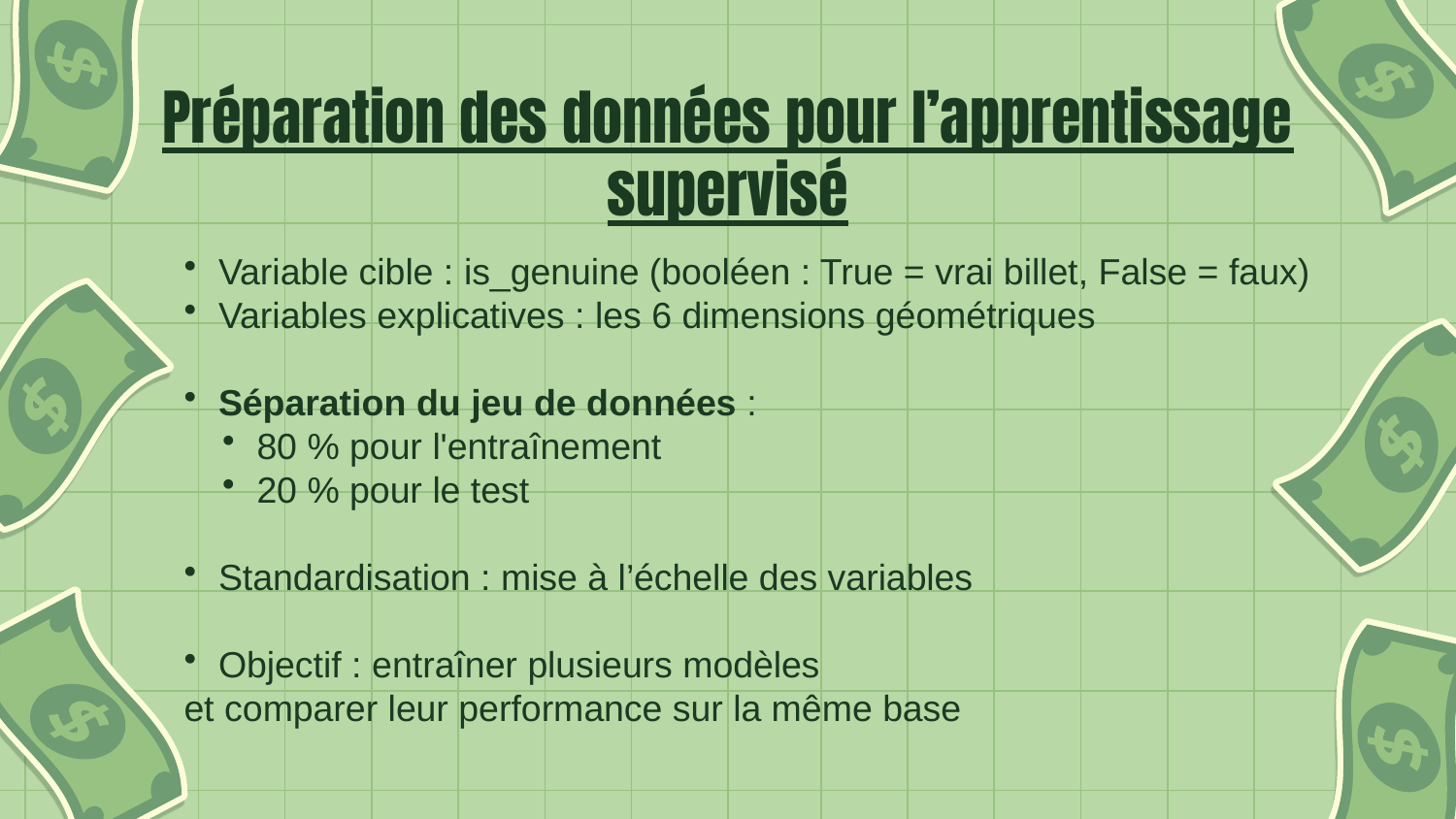

Préparation des données pour l’apprentissage supervisé
Variable cible : is_genuine (booléen : True = vrai billet, False = faux)
Variables explicatives : les 6 dimensions géométriques

Séparation du jeu de données :
80 % pour l'entraînement
20 % pour le test

Standardisation : mise à l’échelle des variables

Objectif : entraîner plusieurs modèles
et comparer leur performance sur la même base